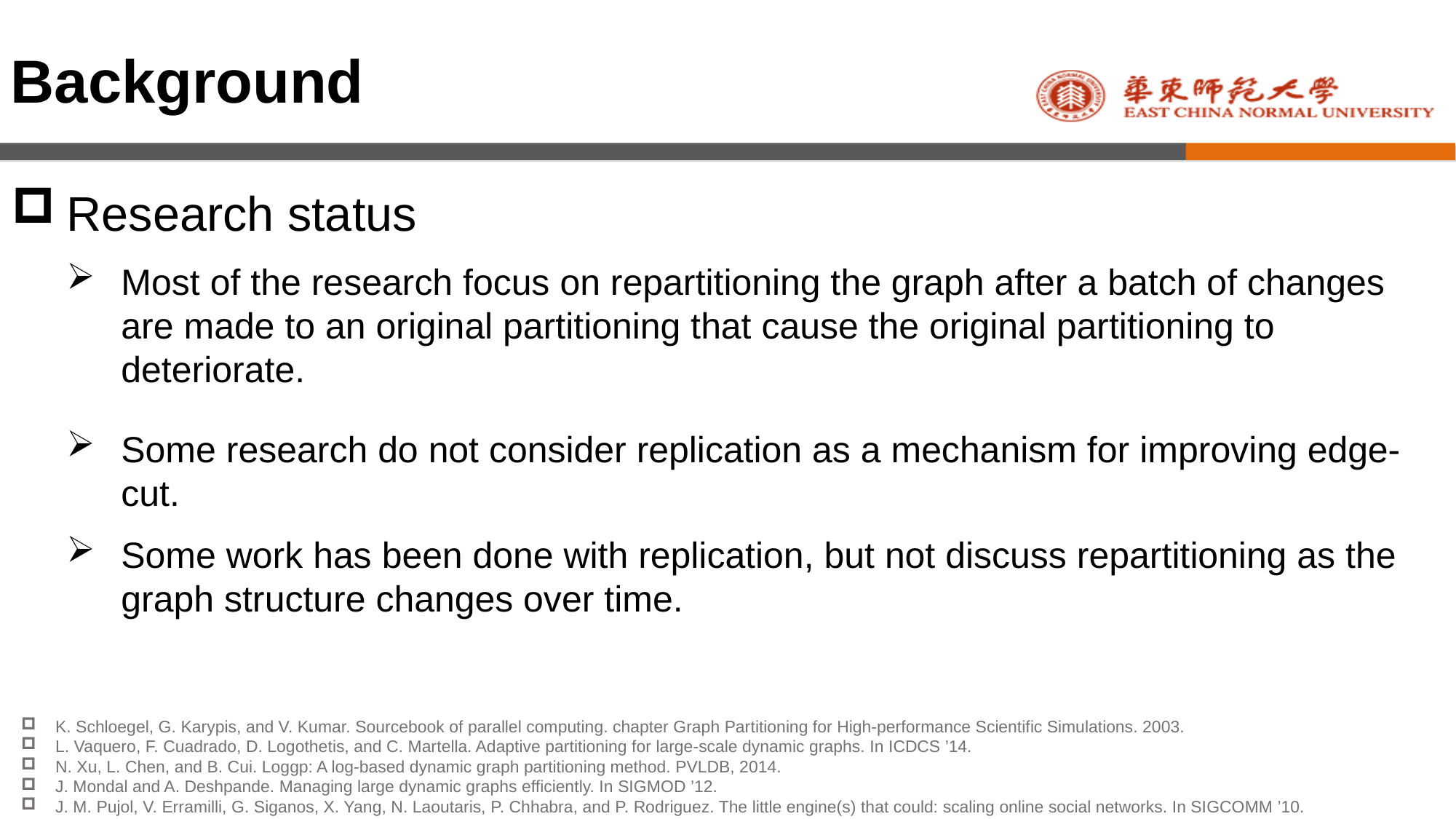

Background

Research status

Most of the research focus on repartitioning the graph after a batch of changes are made to an original partitioning that cause the original partitioning to deteriorate.

Some research do not consider replication as a mechanism for improving edge-cut.

Some work has been done with replication, but not discuss repartitioning as the graph structure changes over time.

K. Schloegel, G. Karypis, and V. Kumar. Sourcebook of parallel computing. chapter Graph Partitioning for High-performance Scientific Simulations. 2003.
L. Vaquero, F. Cuadrado, D. Logothetis, and C. Martella. Adaptive partitioning for large-scale dynamic graphs. In ICDCS ’14.
N. Xu, L. Chen, and B. Cui. Loggp: A log-based dynamic graph partitioning method. PVLDB, 2014.
J. Mondal and A. Deshpande. Managing large dynamic graphs efficiently. In SIGMOD ’12.
J. M. Pujol, V. Erramilli, G. Siganos, X. Yang, N. Laoutaris, P. Chhabra, and P. Rodriguez. The little engine(s) that could: scaling online social networks. In SIGCOMM ’10.